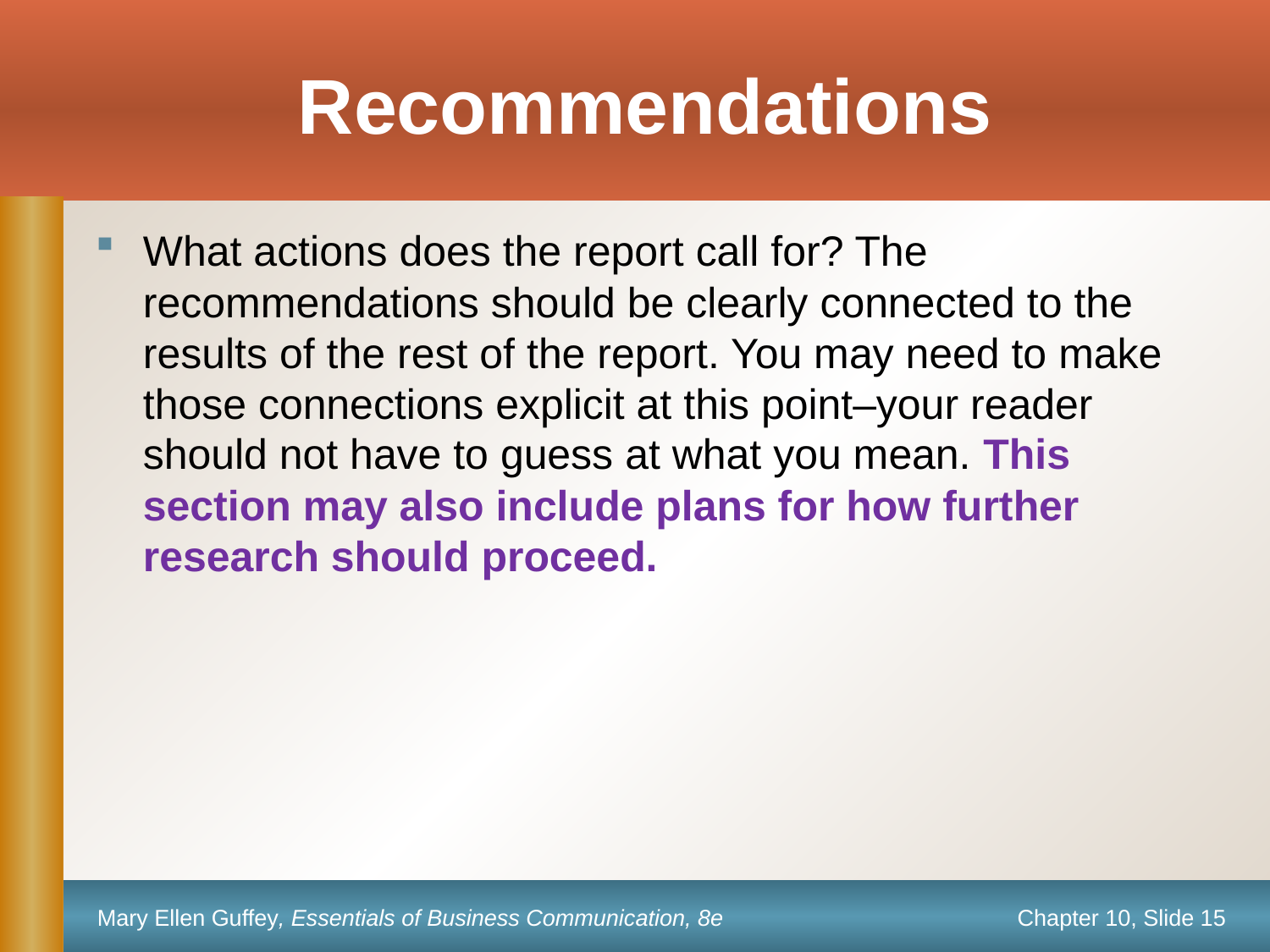

# Recommendations
What actions does the report call for? The recommendations should be clearly connected to the results of the rest of the report. You may need to make those connections explicit at this point–your reader should not have to guess at what you mean. This section may also include plans for how further research should proceed.